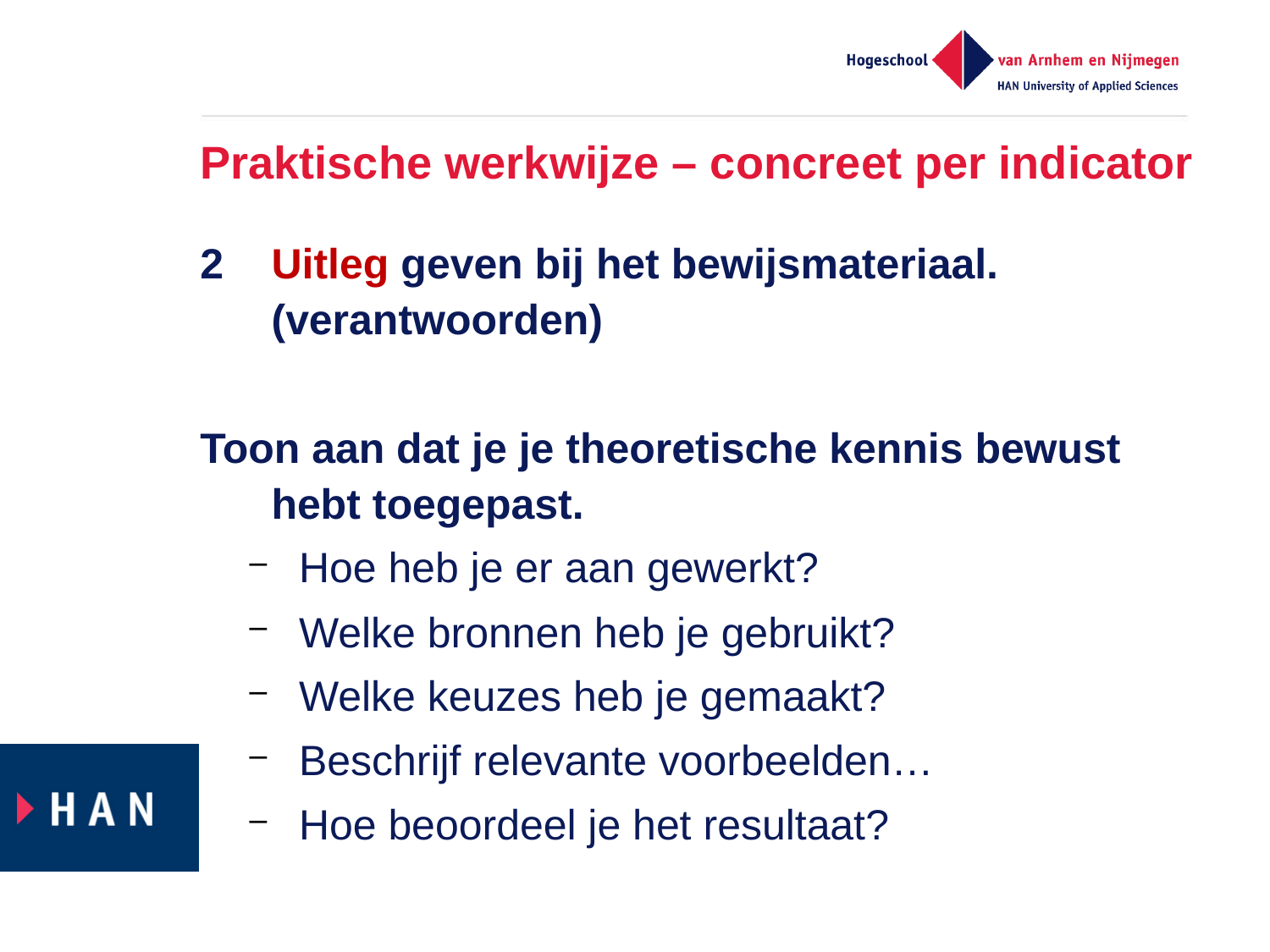

# Praktische werkwijze – concreet per indicator
2	Uitleg geven bij het bewijsmateriaal.  (verantwoorden)

Toon aan dat je je theoretische kennis bewust hebt toegepast.
Hoe heb je er aan gewerkt?
Welke bronnen heb je gebruikt?
Welke keuzes heb je gemaakt?
Beschrijf relevante voorbeelden…
Hoe beoordeel je het resultaat?